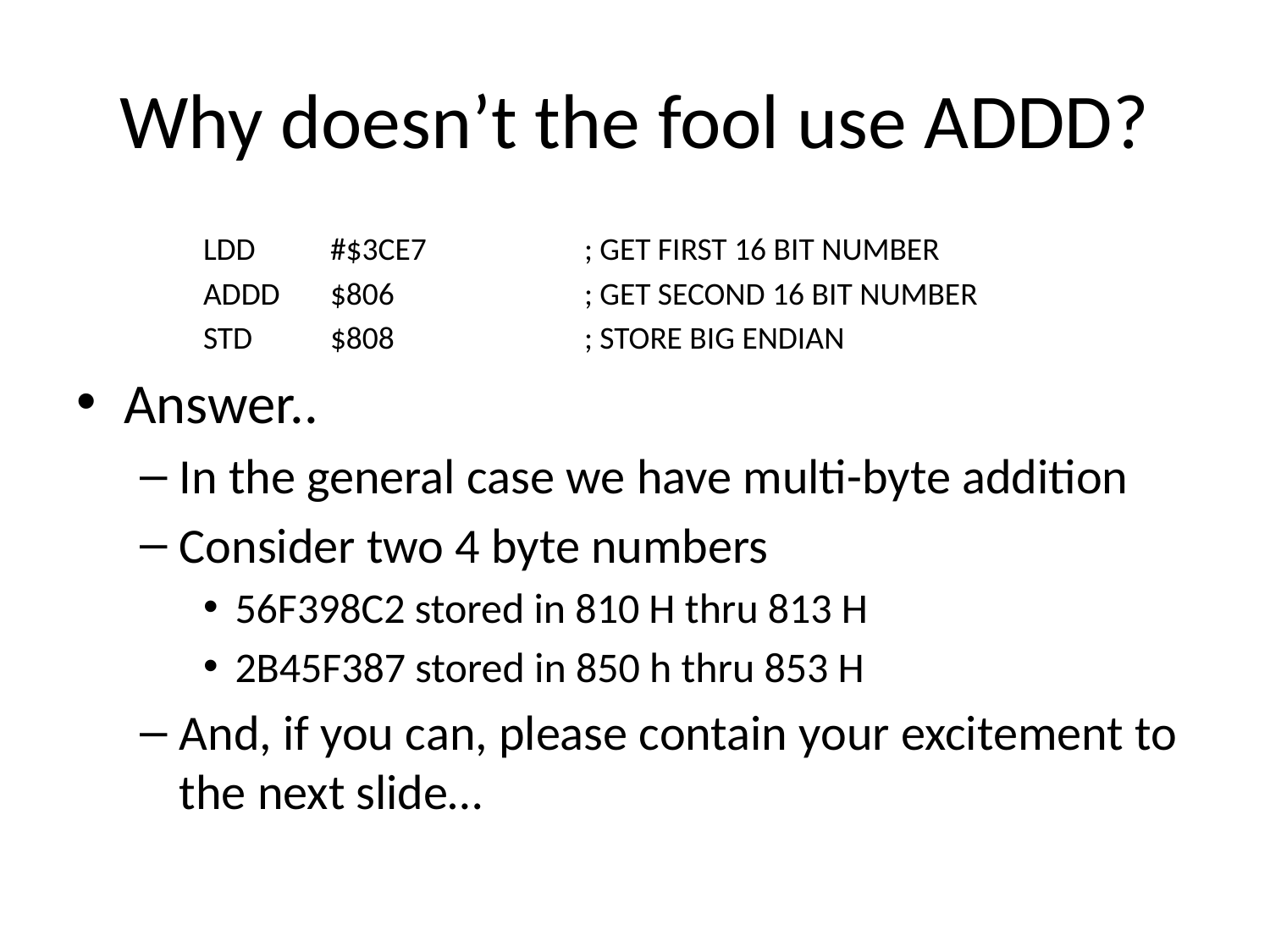

# Why doesn’t the fool use ADDD?
	LDD	#$3CE7		; GET FIRST 16 BIT NUMBER
	ADDD	$806		; GET SECOND 16 BIT NUMBER
	STD	$808		; STORE BIG ENDIAN
Answer..
In the general case we have multi-byte addition
Consider two 4 byte numbers
56F398C2 stored in 810 H thru 813 H
2B45F387 stored in 850 h thru 853 H
And, if you can, please contain your excitement to the next slide…